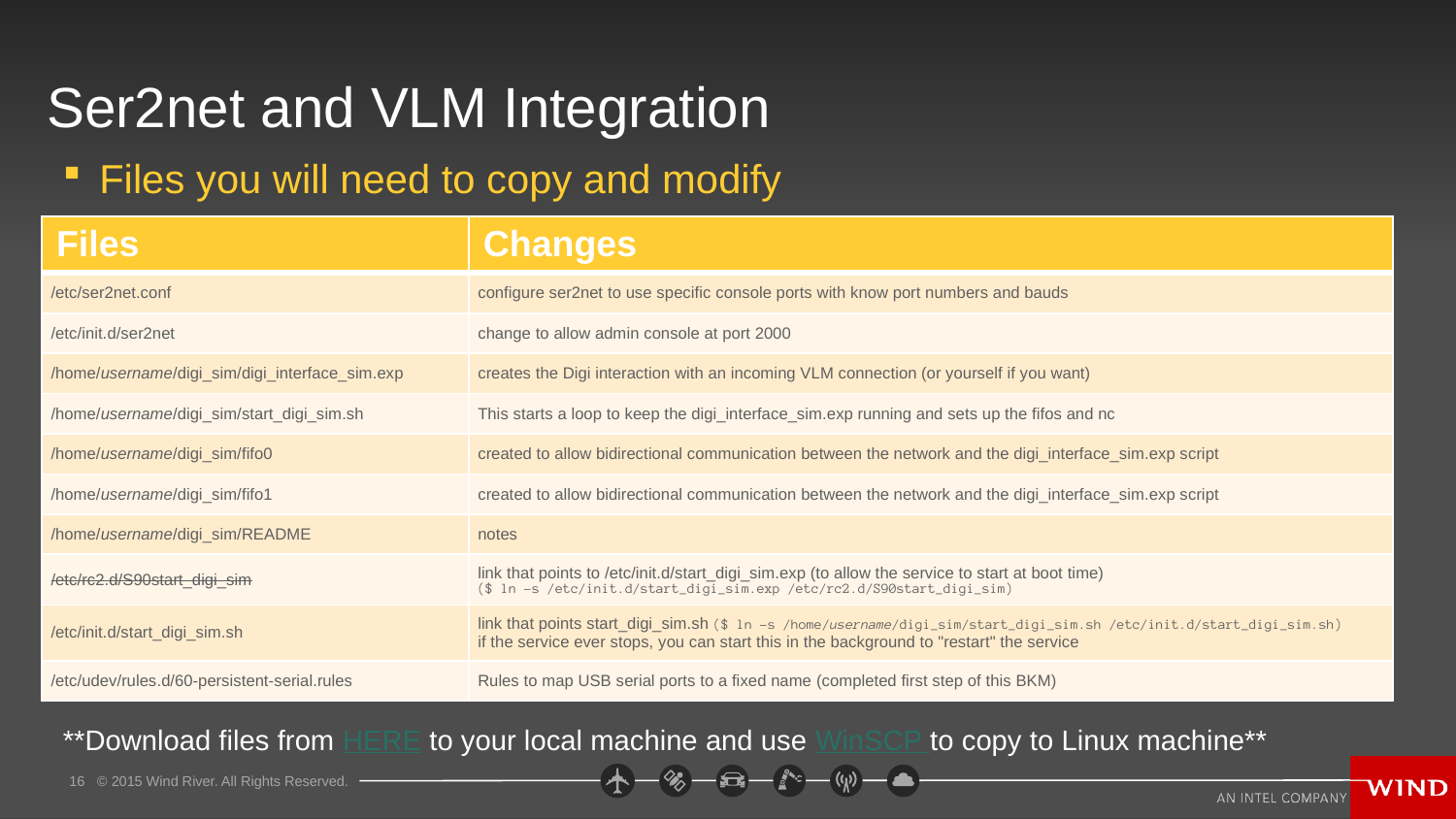

# Ser2net and VLM Integration
Files you will need to copy and modify
| Files | Changes |
| --- | --- |
| /etc/ser2net.conf | configure ser2net to use specific console ports with know port numbers and bauds |
| /etc/init.d/ser2net | change to allow admin console at port 2000 |
| /home/username/digi\_sim/digi\_interface\_sim.exp | creates the Digi interaction with an incoming VLM connection (or yourself if you want) |
| /home/username/digi\_sim/start\_digi\_sim.sh | This starts a loop to keep the digi\_interface\_sim.exp running and sets up the fifos and nc |
| /home/username/digi\_sim/fifo0 | created to allow bidirectional communication between the network and the digi\_interface\_sim.exp script |
| /home/username/digi\_sim/fifo1 | created to allow bidirectional communication between the network and the digi\_interface\_sim.exp script |
| /home/username/digi\_sim/README | notes |
| /etc/rc2.d/S90start\_digi\_sim | link that points to /etc/init.d/start\_digi\_sim.exp (to allow the service to start at boot time) ($ ln -s /etc/init.d/start\_digi\_sim.exp /etc/rc2.d/S90start\_digi\_sim) |
| /etc/init.d/start\_digi\_sim.sh | link that points start\_digi\_sim.sh ($ ln -s /home/username/digi\_sim/start\_digi\_sim.sh /etc/init.d/start\_digi\_sim.sh) if the service ever stops, you can start this in the background to "restart" the service |
| /etc/udev/rules.d/60-persistent-serial.rules | Rules to map USB serial ports to a fixed name (completed first step of this BKM) |
**Download files from HERE to your local machine and use WinSCP to copy to Linux machine**